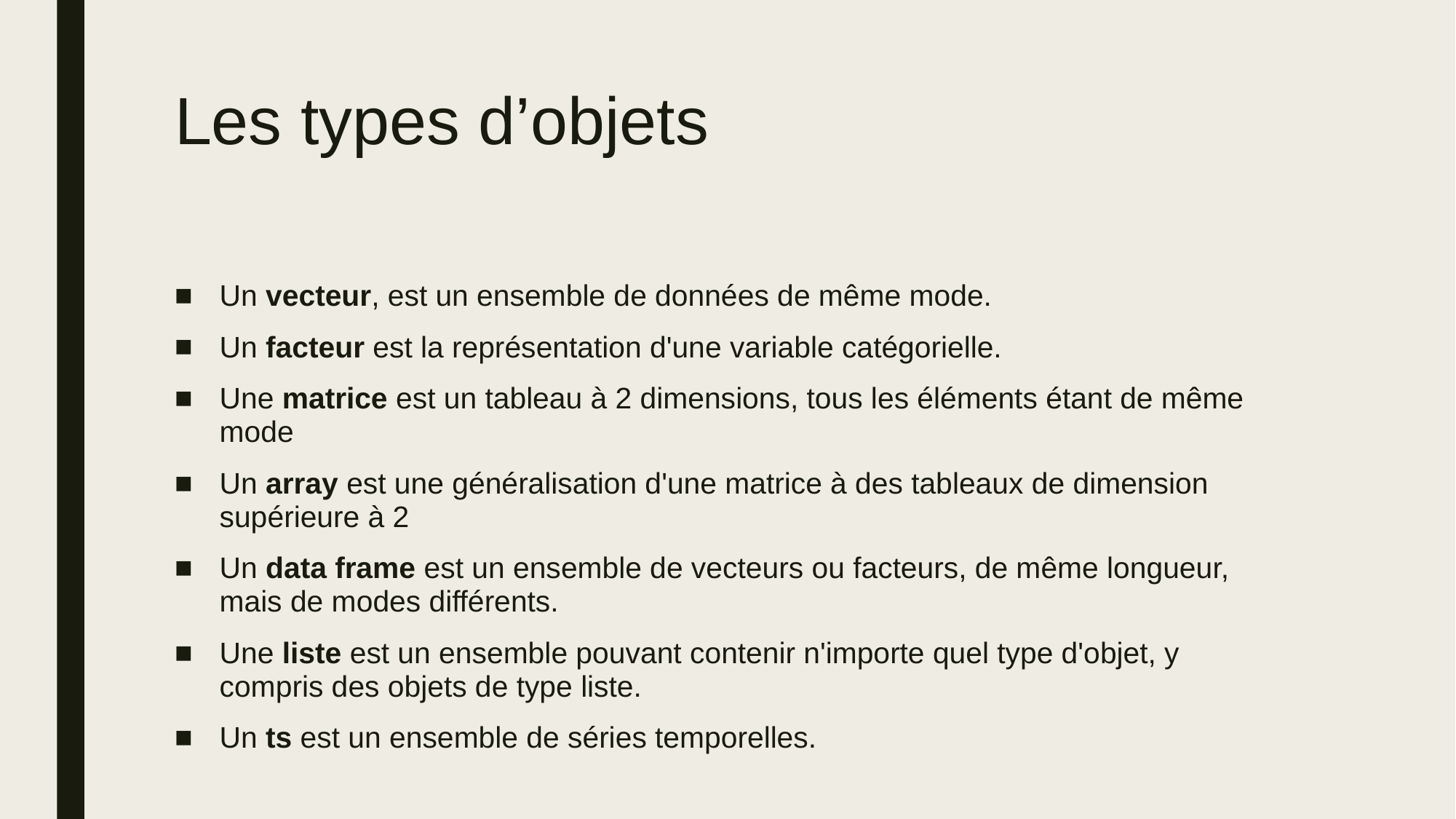

# Les types d’objets

Un vecteur, est un ensemble de données de même mode.
Un facteur est la représentation d'une variable catégorielle.
Une matrice est un tableau à 2 dimensions, tous les éléments étant de même mode
Un array est une généralisation d'une matrice à des tableaux de dimension supérieure à 2
Un data frame est un ensemble de vecteurs ou facteurs, de même longueur, mais de modes différents.
Une liste est un ensemble pouvant contenir n'importe quel type d'objet, y compris des objets de type liste.
Un ts est un ensemble de séries temporelles.